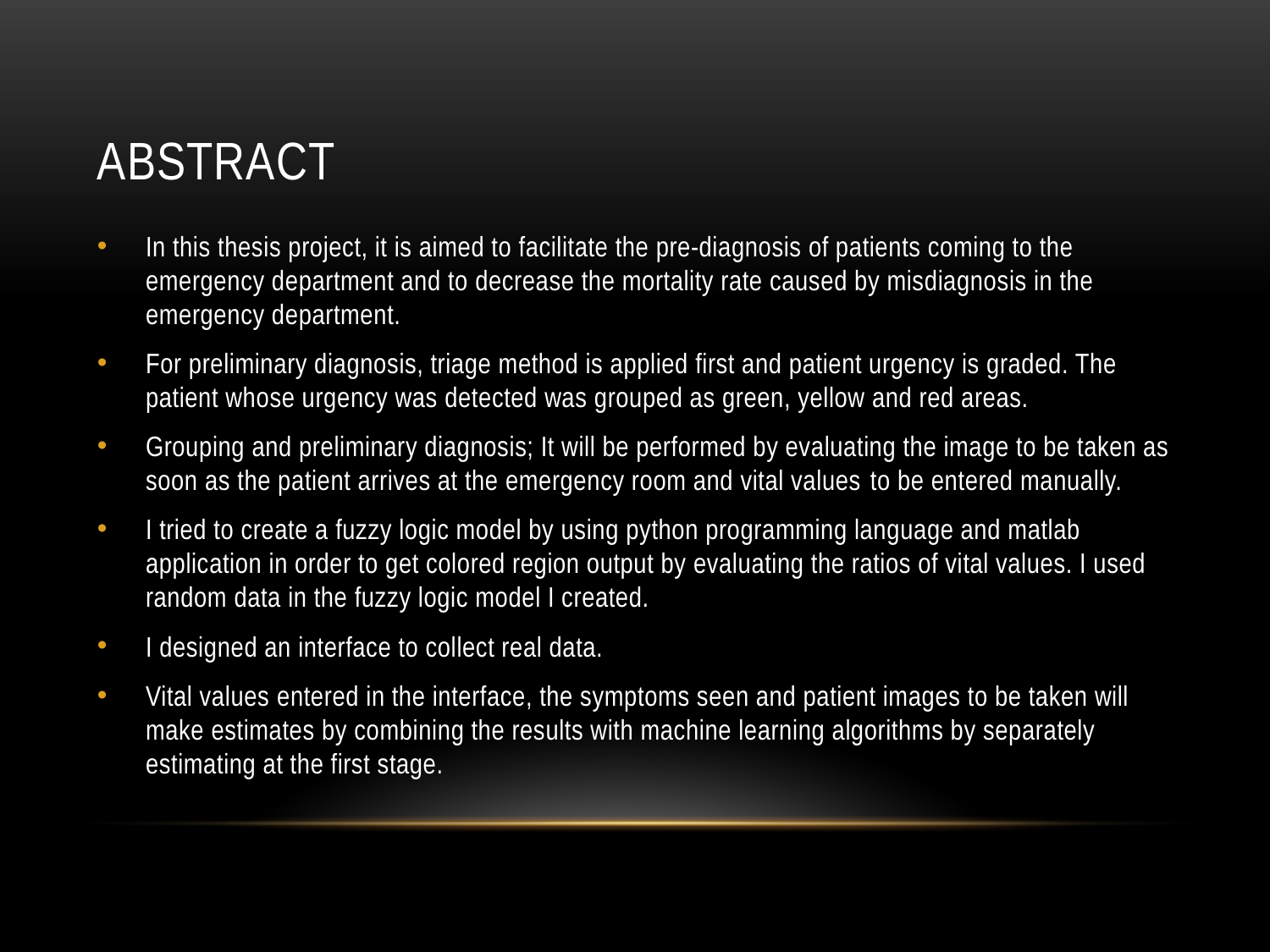

# abstract
In this thesis project, it is aimed to facilitate the pre-diagnosis of patients coming to the emergency department and to decrease the mortality rate caused by misdiagnosis in the emergency department.
For preliminary diagnosis, triage method is applied first and patient urgency is graded. The patient whose urgency was detected was grouped as green, yellow and red areas.
Grouping and preliminary diagnosis; It will be performed by evaluating the image to be taken as soon as the patient arrives at the emergency room and vital values ​​to be entered manually.
I tried to create a fuzzy logic model by using python programming language and matlab application in order to get colored region output by evaluating the ratios of vital values. I used random data in the fuzzy logic model I created.
I designed an interface to collect real data.
Vital values ​​entered in the interface, the symptoms seen and patient images to be taken will make estimates by combining the results with machine learning algorithms by separately estimating at the first stage.